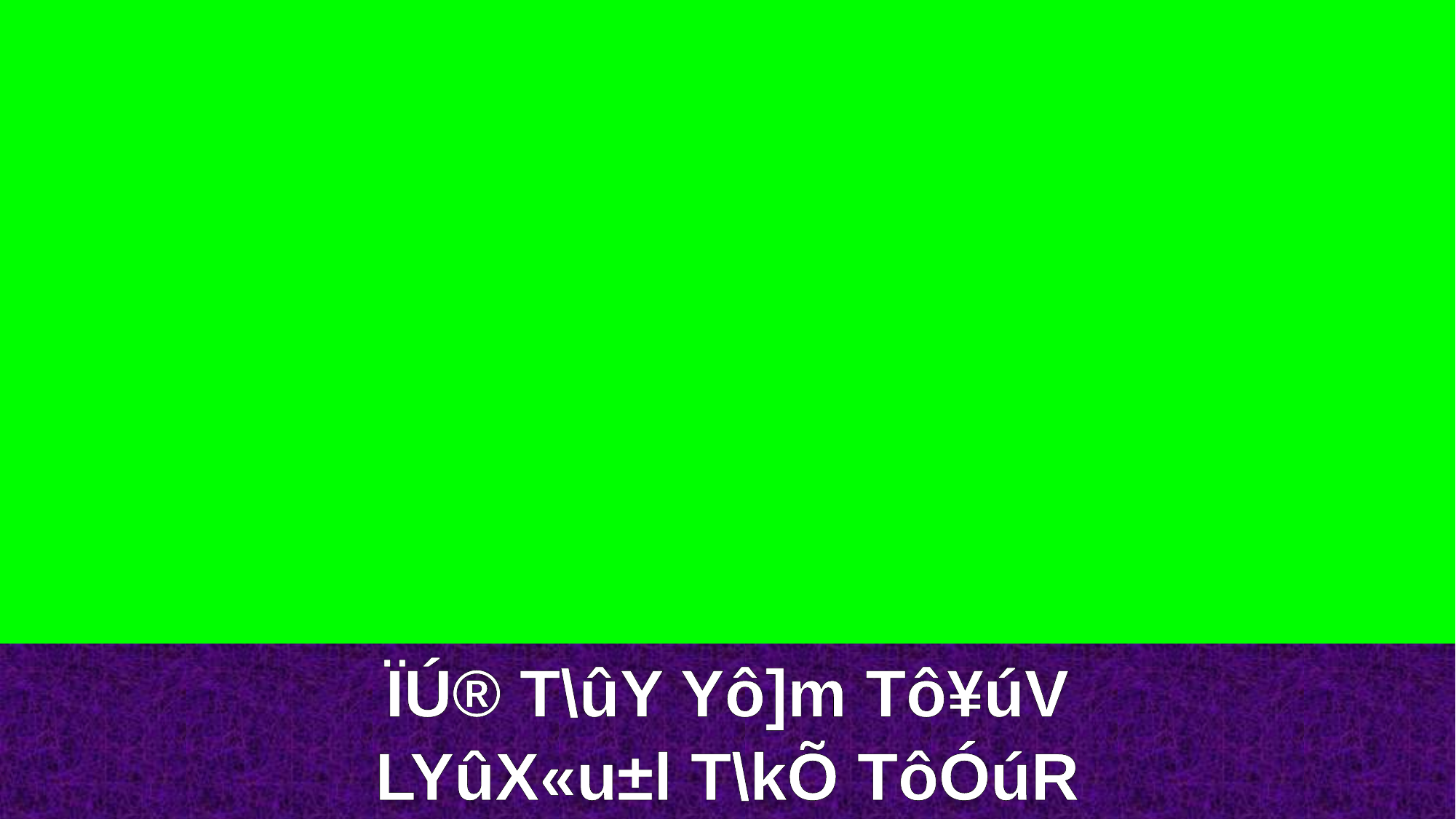

ÏÚ® T\ûY Yô]m Tô¥úV
LYûX«u±l T\kÕ TôÓúR